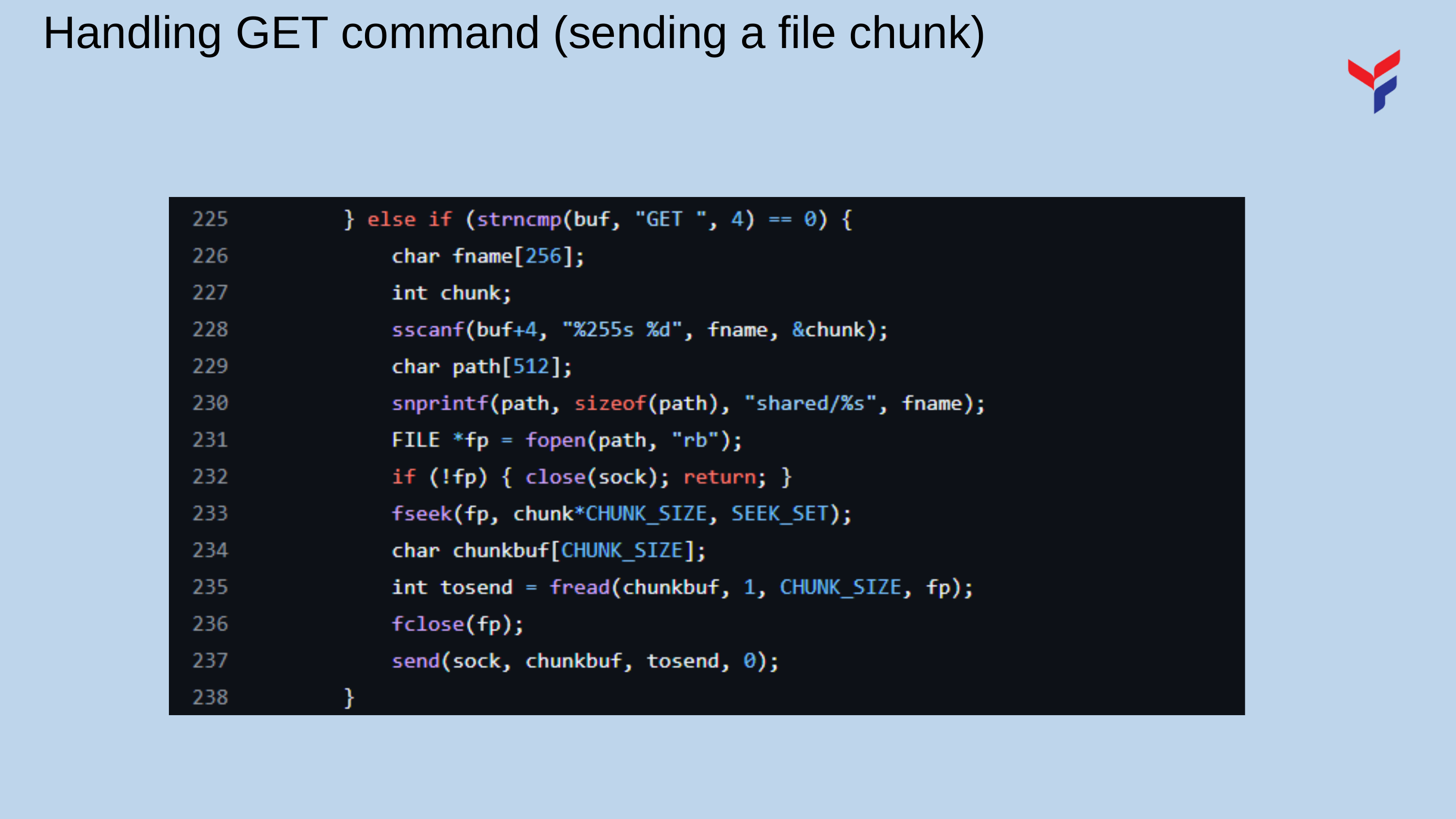

Handling GET command (sending a file chunk)